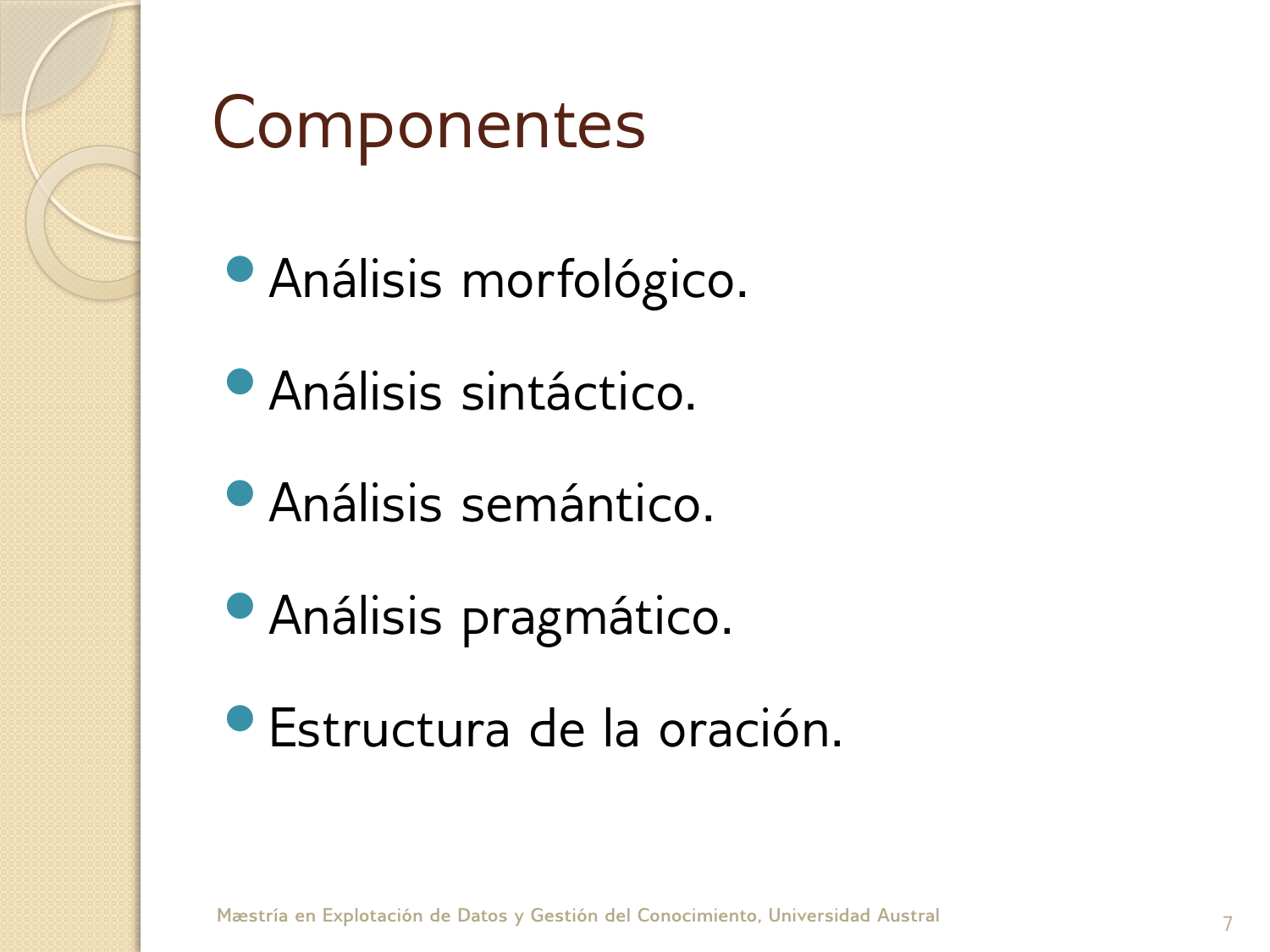

# Componentes
Análisis morfológico.
Análisis sintáctico.
Análisis semántico.
Análisis pragmático.
Estructura de la oración.
7
 Maestría en Explotación de Datos y Gestión del Conocimiento, Universidad Austral